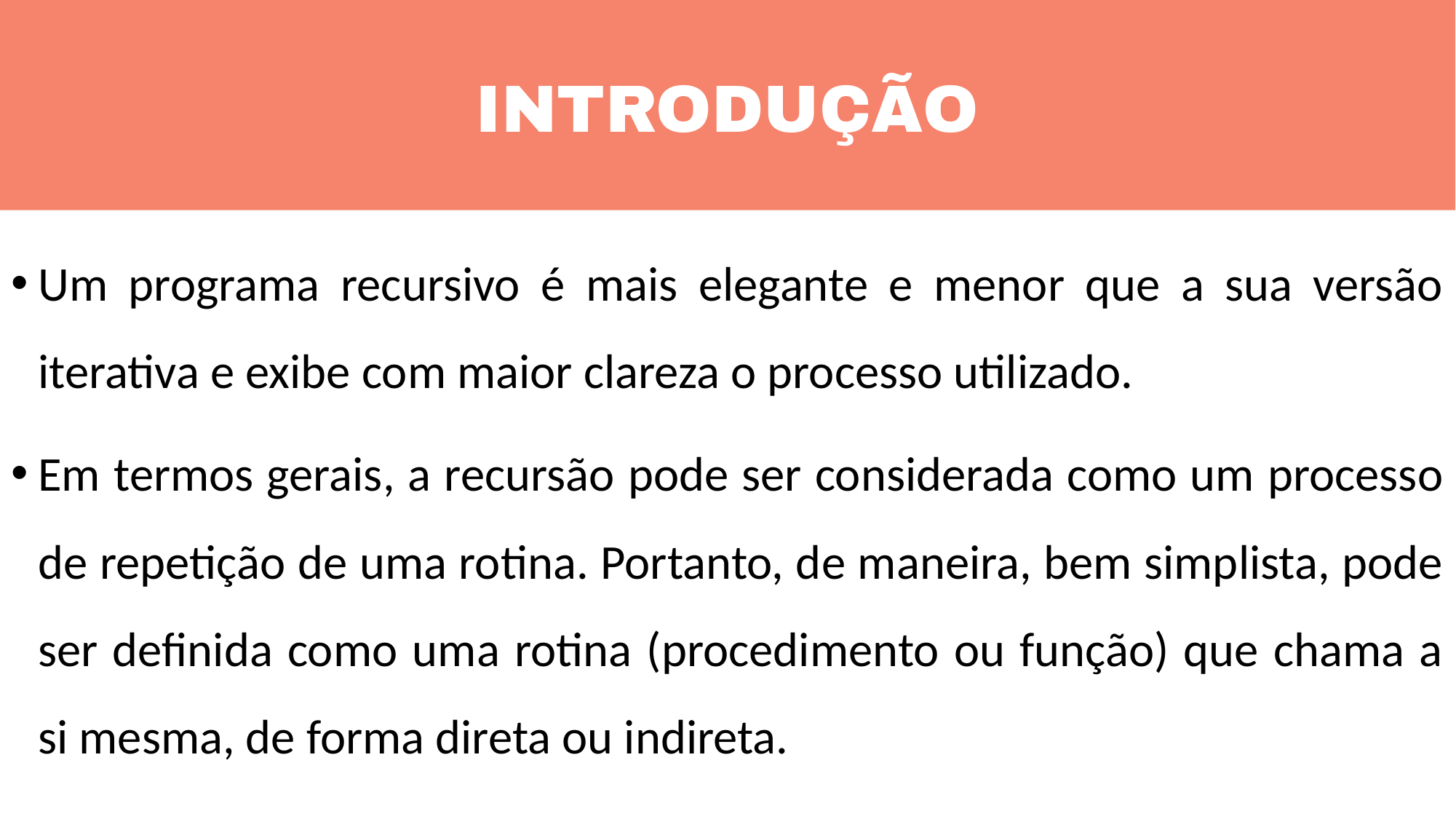

INTRODUÇÃO
#
Um programa recursivo é mais elegante e menor que a sua versão iterativa e exibe com maior clareza o processo utilizado.
Em termos gerais, a recursão pode ser considerada como um processo de repetição de uma rotina. Portanto, de maneira, bem simplista, pode ser definida como uma rotina (procedimento ou função) que chama a si mesma, de forma direta ou indireta.